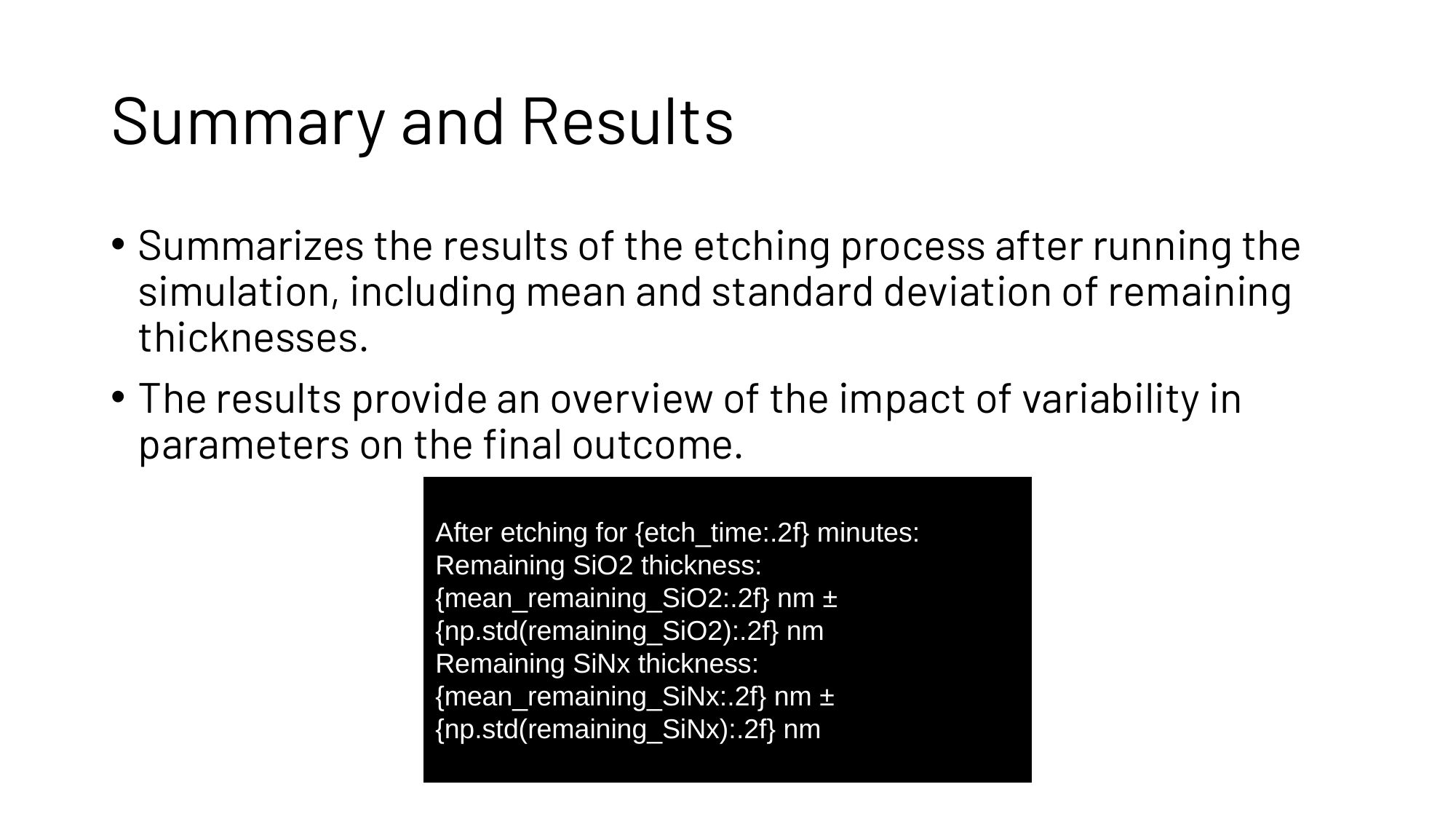

# Summary and Results
Summarizes the results of the etching process after running the simulation, including mean and standard deviation of remaining thicknesses.
The results provide an overview of the impact of variability in parameters on the final outcome.
After etching for {etch_time:.2f} minutes:
Remaining SiO2 thickness: {mean_remaining_SiO2:.2f} nm ± {np.std(remaining_SiO2):.2f} nm
Remaining SiNx thickness: {mean_remaining_SiNx:.2f} nm ± {np.std(remaining_SiNx):.2f} nm